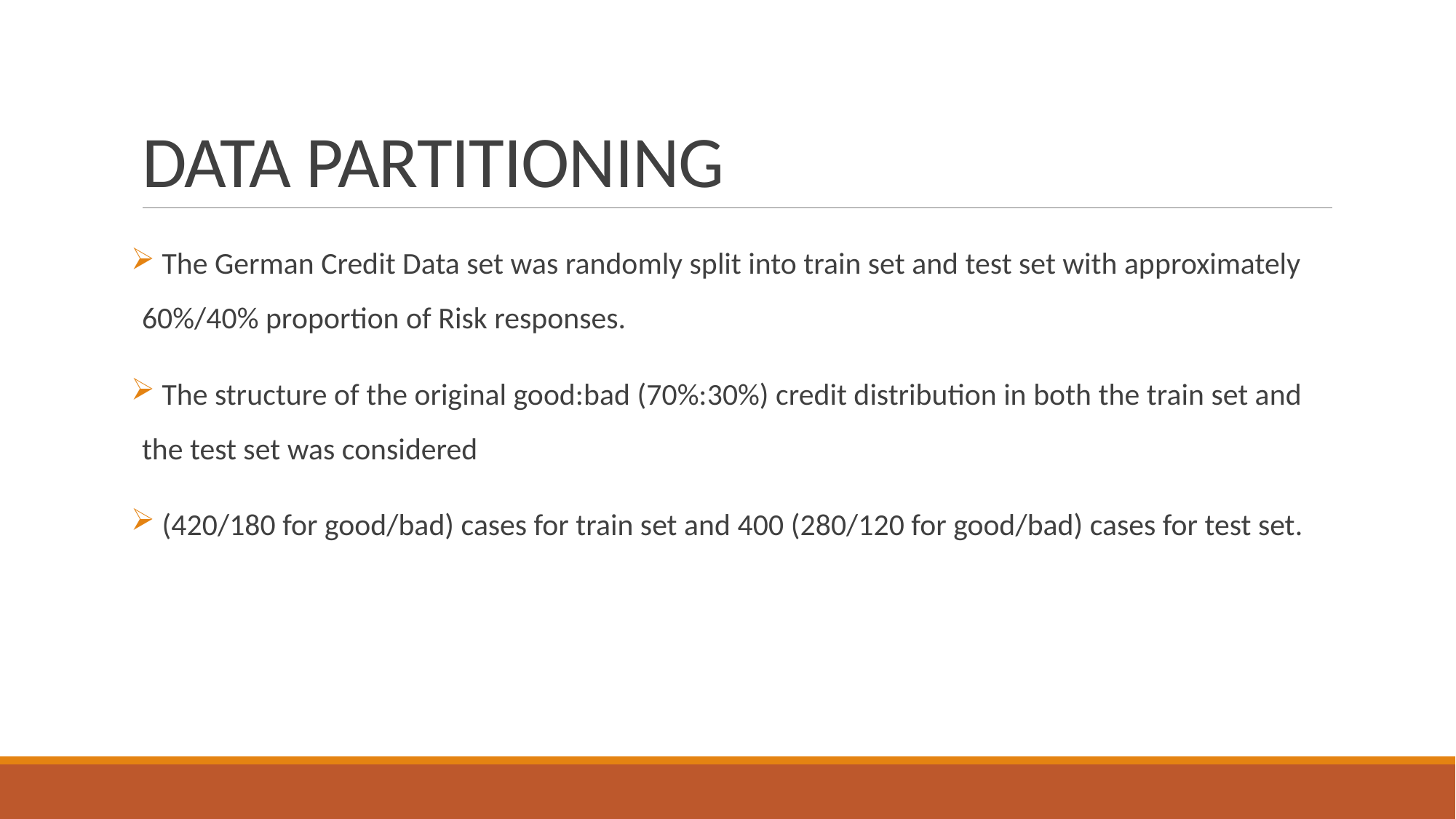

# DATA PARTITIONING
 The German Credit Data set was randomly split into train set and test set with approximately 60%/40% proportion of Risk responses.
 The structure of the original good:bad (70%:30%) credit distribution in both the train set and the test set was considered
 (420/180 for good/bad) cases for train set and 400 (280/120 for good/bad) cases for test set.